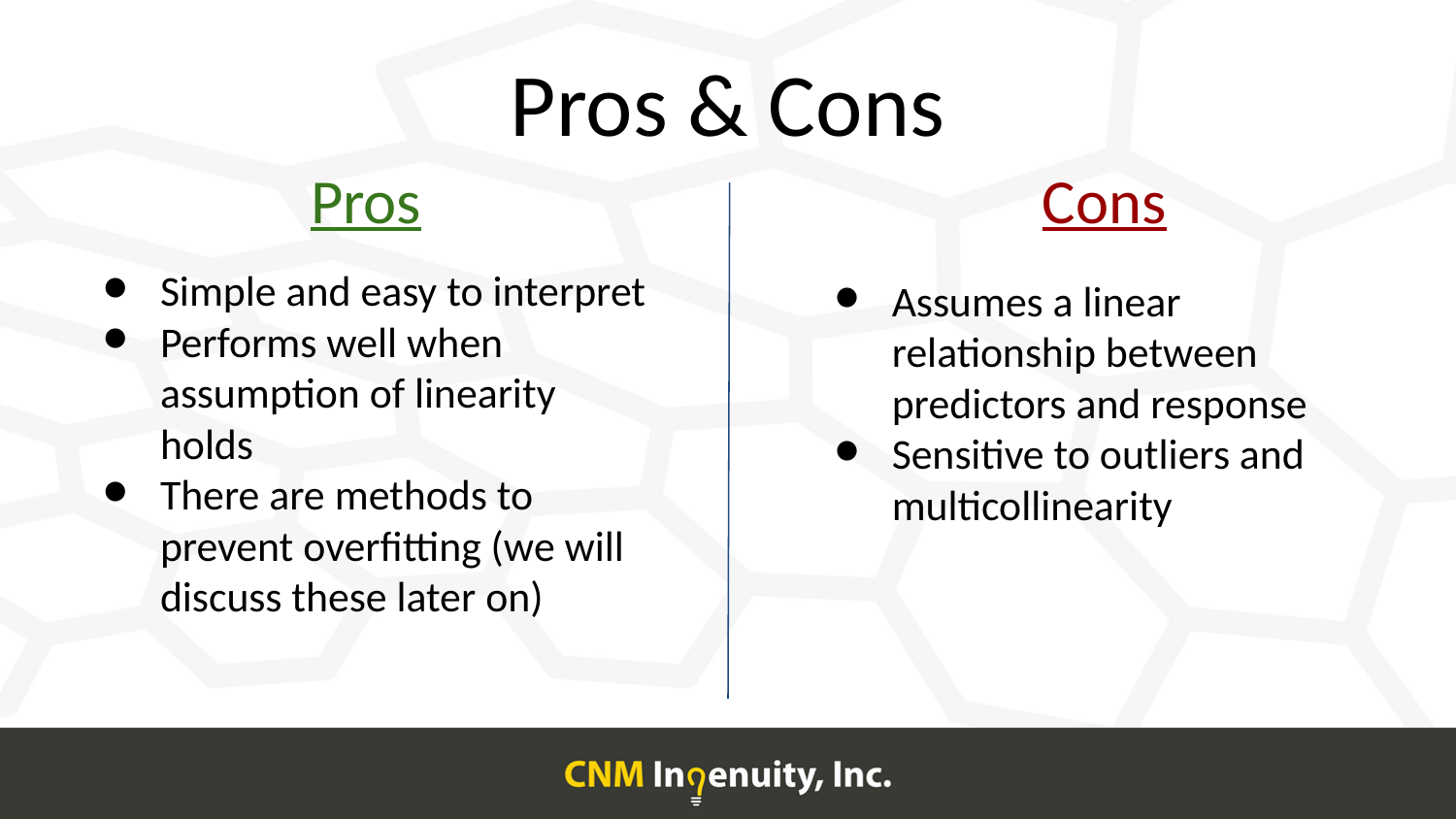

# Pros & Cons
Pros
Cons
Simple and easy to interpret
Performs well when assumption of linearity holds
There are methods to prevent overfitting (we will discuss these later on)
Assumes a linear relationship between predictors and response
Sensitive to outliers and multicollinearity